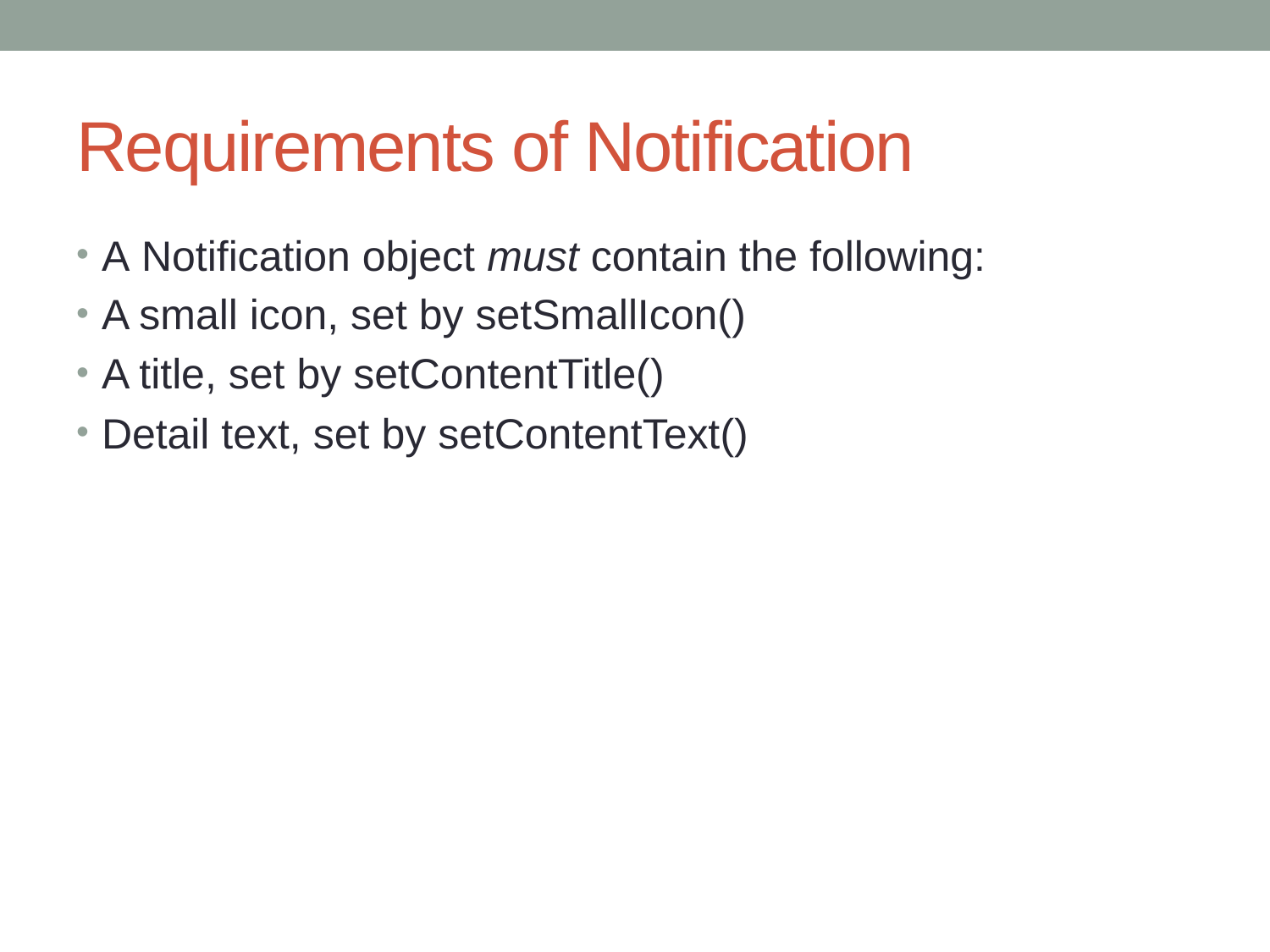

# Requirements of Notification
A Notification object must contain the following:
A small icon, set by setSmallIcon()
A title, set by setContentTitle()
Detail text, set by setContentText()